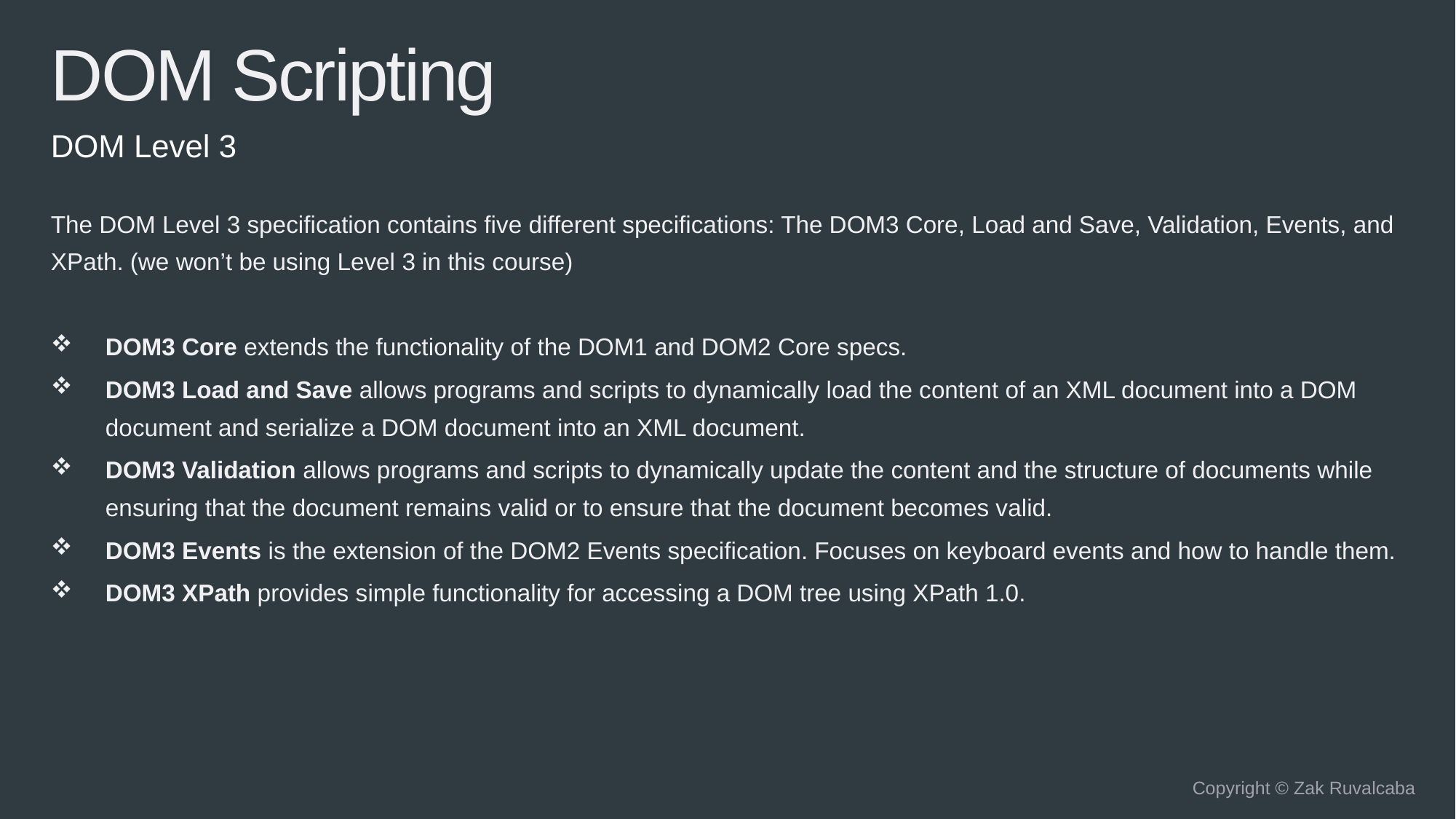

# DOM Scripting
DOM Level 3
The DOM Level 3 specification contains five different specifications: The DOM3 Core, Load and Save, Validation, Events, and XPath. (we won’t be using Level 3 in this course)

DOM3 Core extends the functionality of the DOM1 and DOM2 Core specs.
DOM3 Load and Save allows programs and scripts to dynamically load the content of an XML document into a DOM document and serialize a DOM document into an XML document.
DOM3 Validation allows programs and scripts to dynamically update the content and the structure of documents while ensuring that the document remains valid or to ensure that the document becomes valid.
DOM3 Events is the extension of the DOM2 Events specification. Focuses on keyboard events and how to handle them.
DOM3 XPath provides simple functionality for accessing a DOM tree using XPath 1.0.